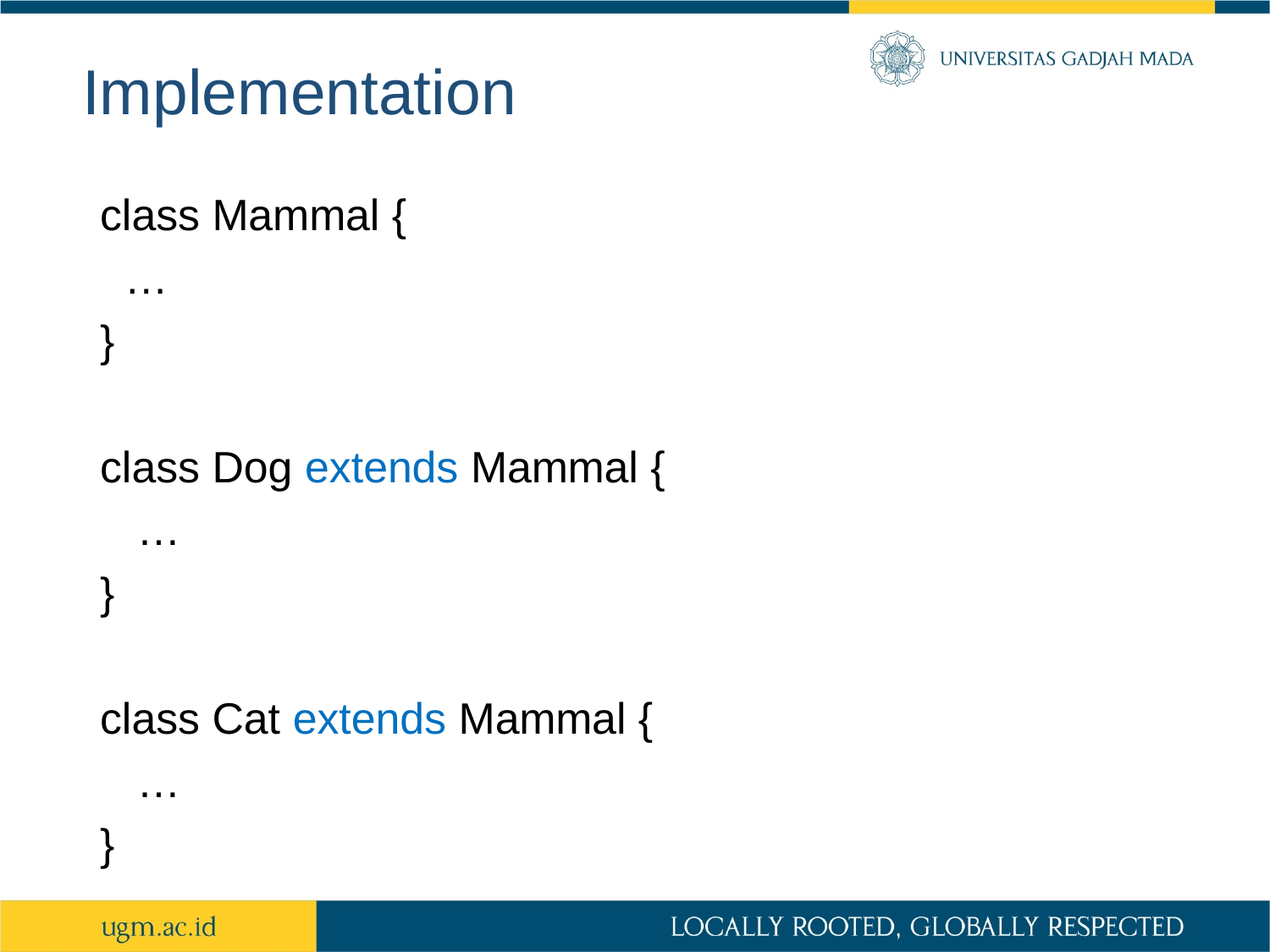

# Implementation
class Mammal {
  …
}

class Dog extends Mammal {
   …
}

class Cat extends Mammal {
   …
}